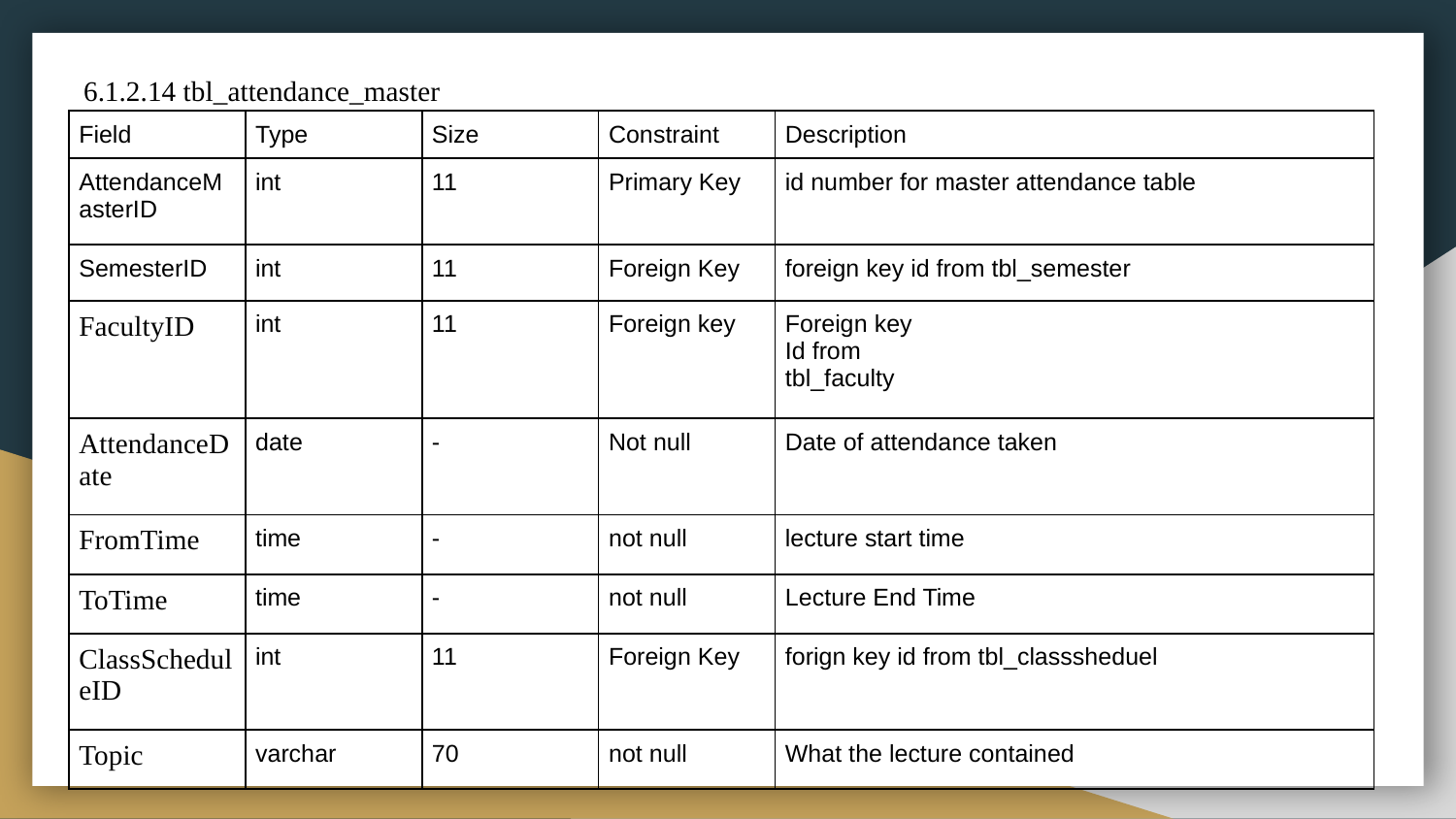

6.1.2.14 tbl_attendance_master
| Field | Type | Size | Constraint | Description |
| --- | --- | --- | --- | --- |
| AttendanceMasterID | int | 11 | Primary Key | id number for master attendance table |
| SemesterID | int | 11 | Foreign Key | foreign key id from tbl\_semester |
| FacultyID | int | 11 | Foreign key | Foreign key Id from tbl\_faculty |
| AttendanceDate | date | - | Not null | Date of attendance taken |
| FromTime | time | - | not null | lecture start time |
| ToTime | time | - | not null | Lecture End Time |
| ClassScheduleID | int | 11 | Foreign Key | forign key id from tbl\_classsheduel |
| Topic | varchar | 70 | not null | What the lecture contained |